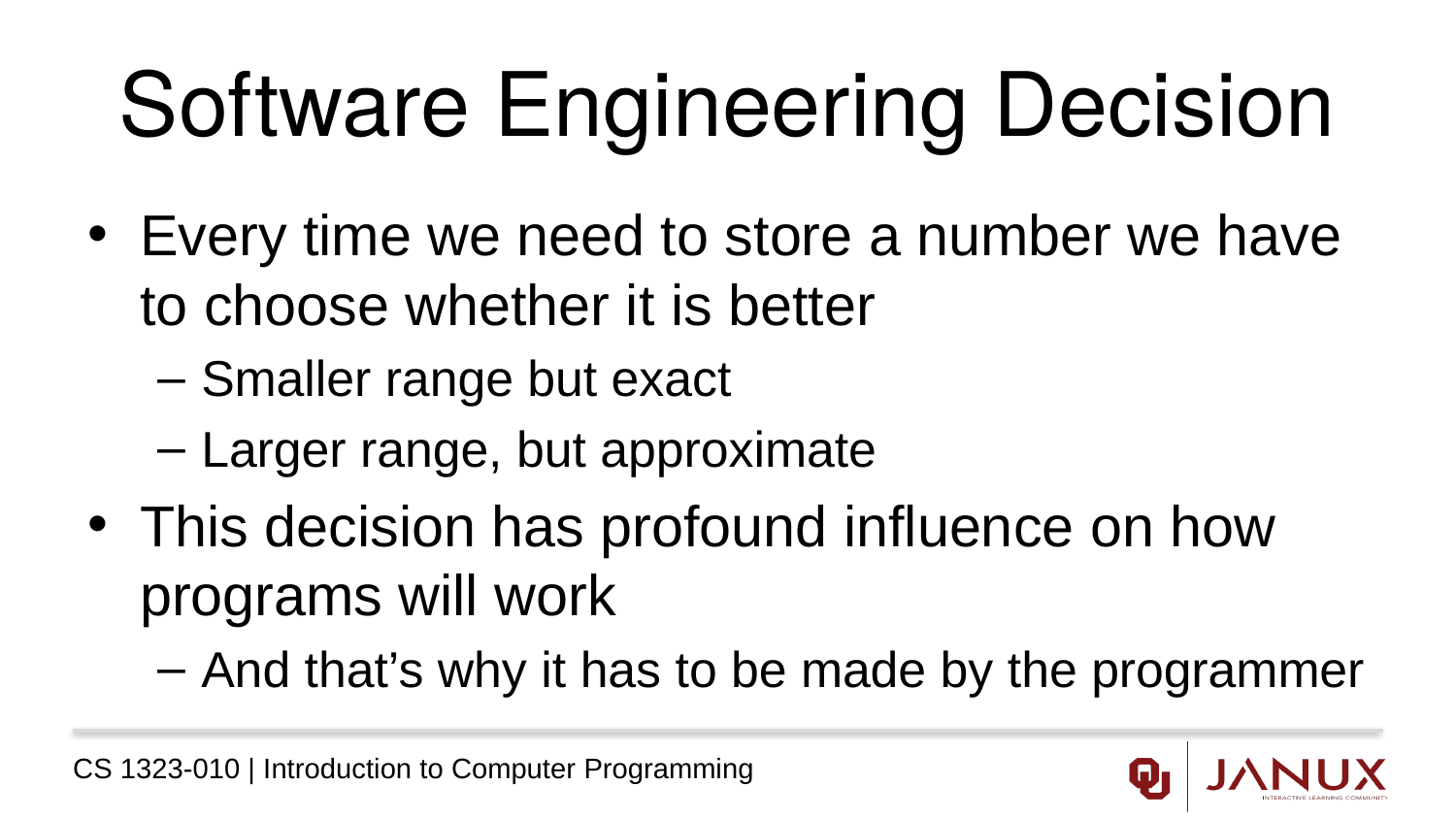

# Software Engineering Decision
Every time we need to store a number we have to choose whether it is better
Smaller range but exact
Larger range, but approximate
This decision has profound influence on how programs will work
And that’s why it has to be made by the programmer